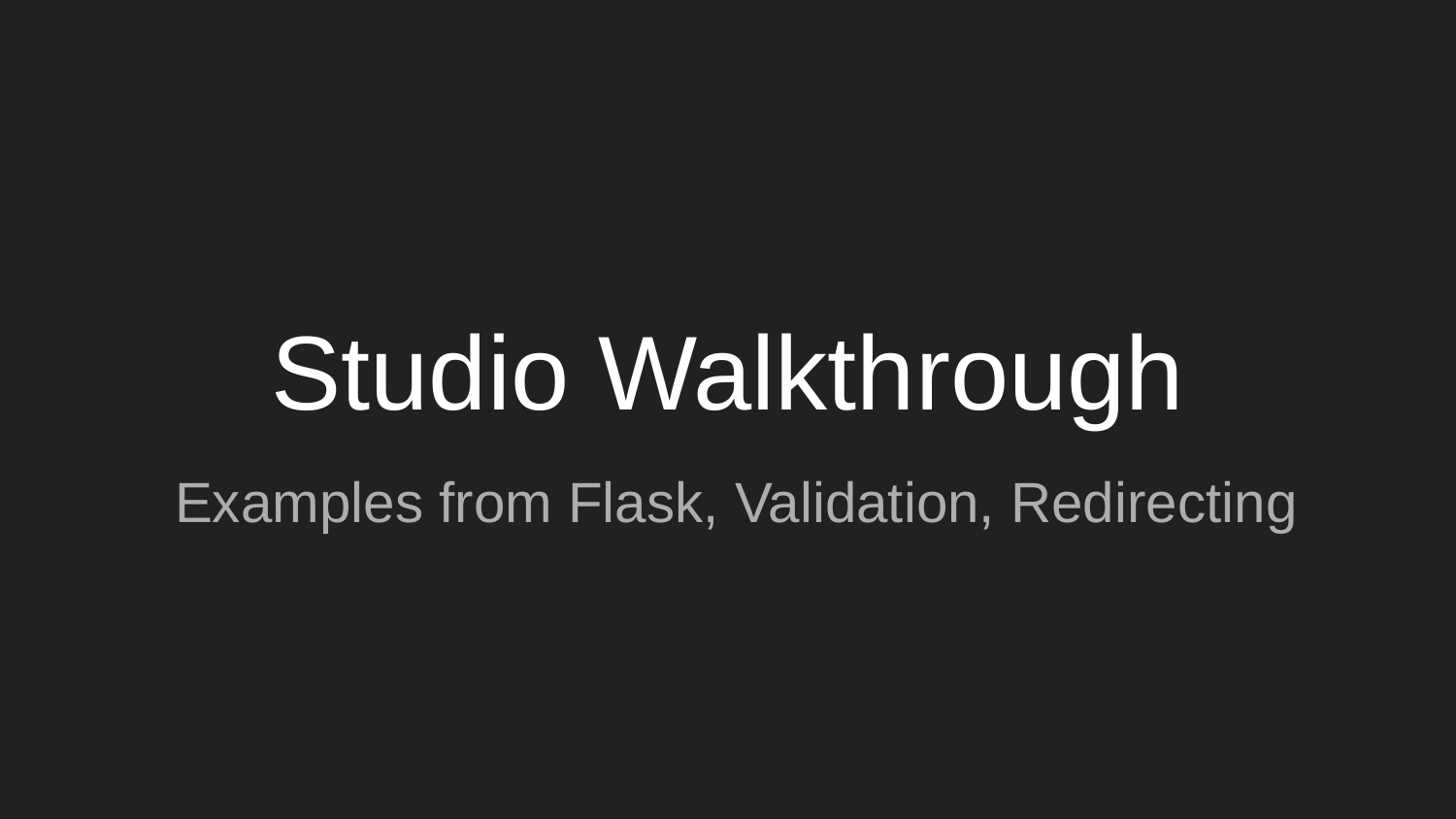

# Studio Walkthrough
Examples from Flask, Validation, Redirecting